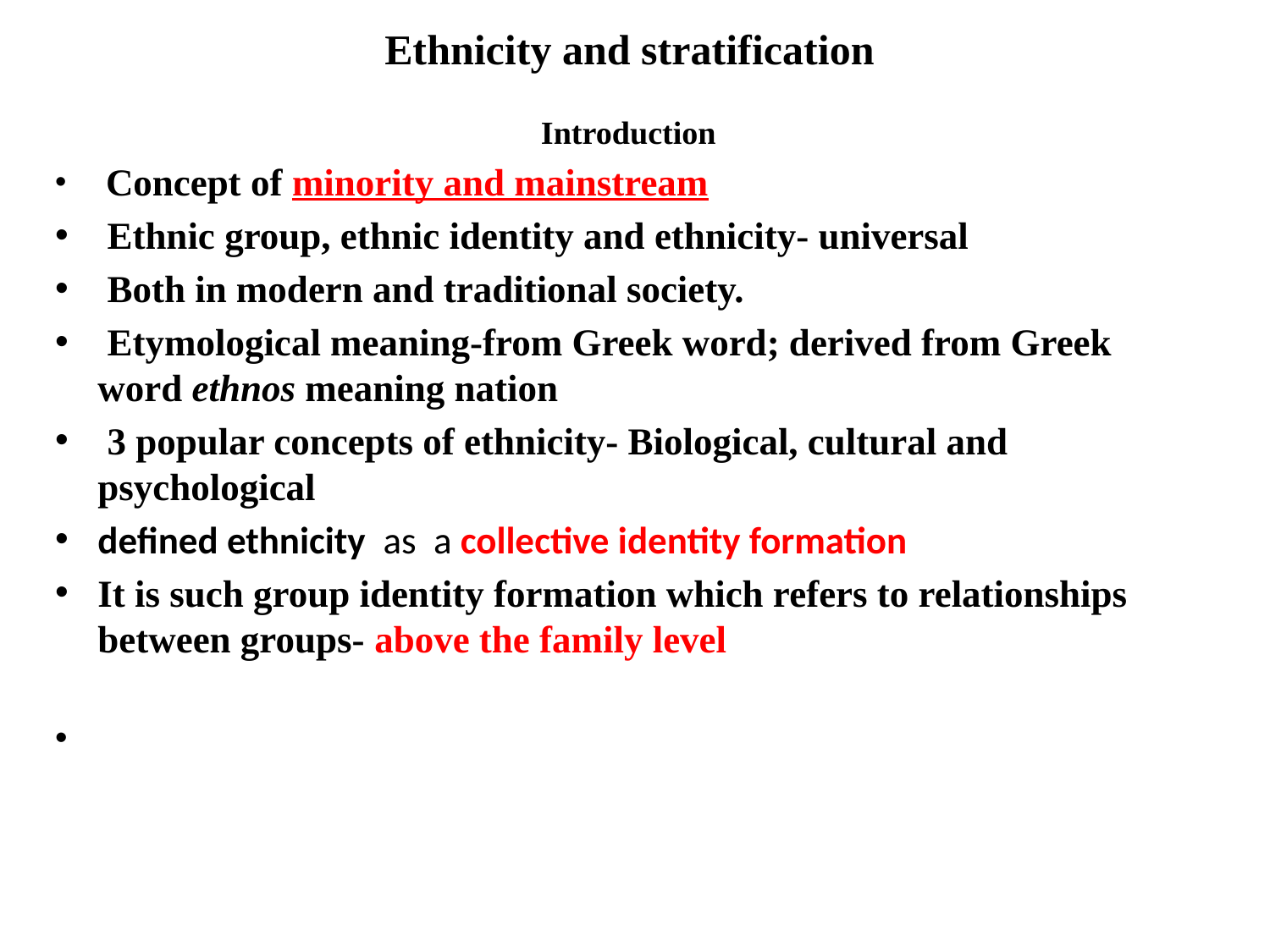

# Ethnicity and stratification
 Introduction
 Concept of minority and mainstream
 Ethnic group, ethnic identity and ethnicity- universal
 Both in modern and traditional society.
 Etymological meaning-from Greek word; derived from Greek word ethnos meaning nation
 3 popular concepts of ethnicity- Biological, cultural and psychological
defined ethnicity  as  a collective identity formation
It is such group identity formation which refers to relationships between groups- above the family level